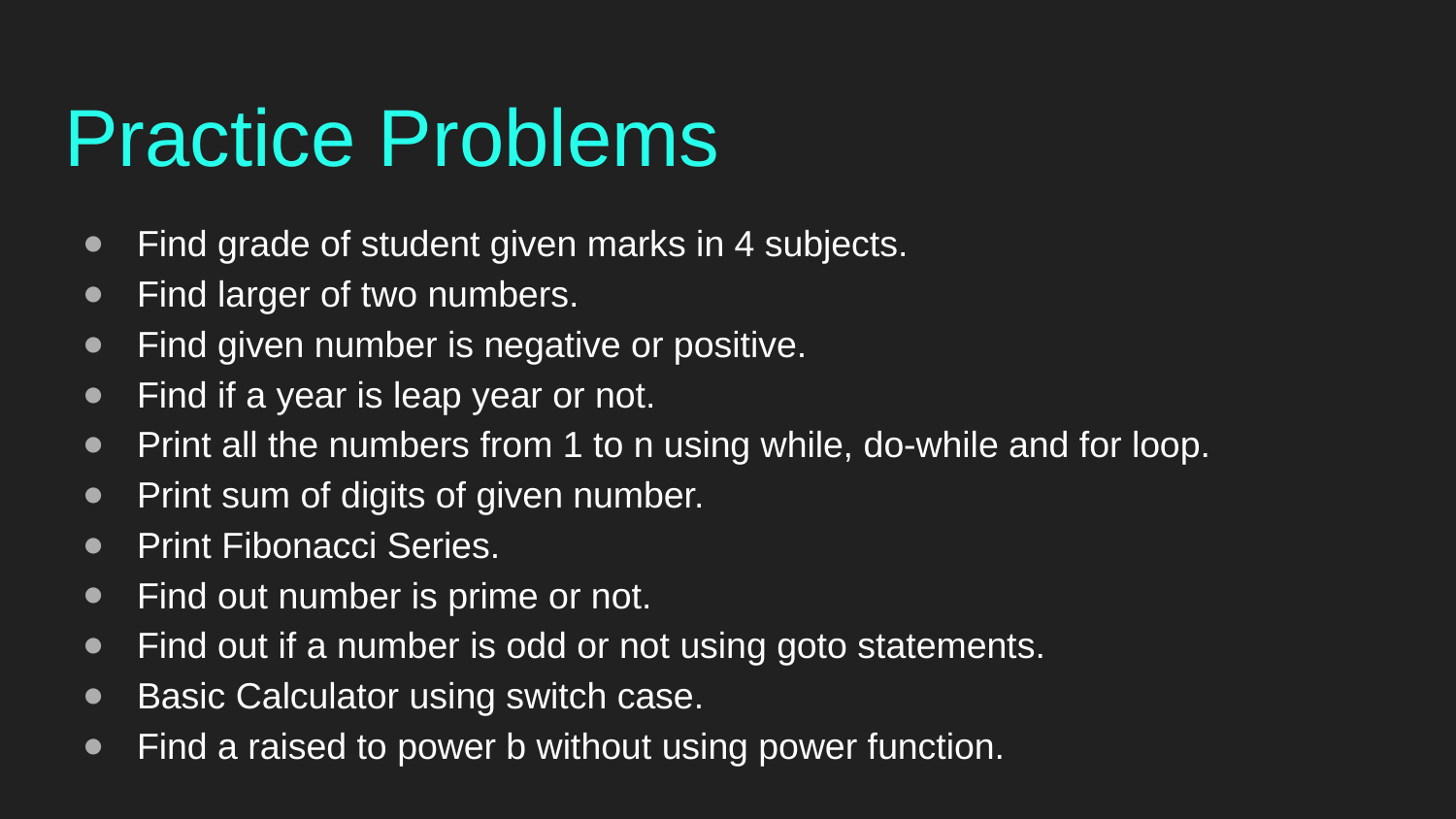

# Practice Problems
Find grade of student given marks in 4 subjects.
Find larger of two numbers.
Find given number is negative or positive.
Find if a year is leap year or not.
Print all the numbers from 1 to n using while, do-while and for loop.
Print sum of digits of given number.
Print Fibonacci Series.
Find out number is prime or not.
Find out if a number is odd or not using goto statements.
Basic Calculator using switch case.
Find a raised to power b without using power function.